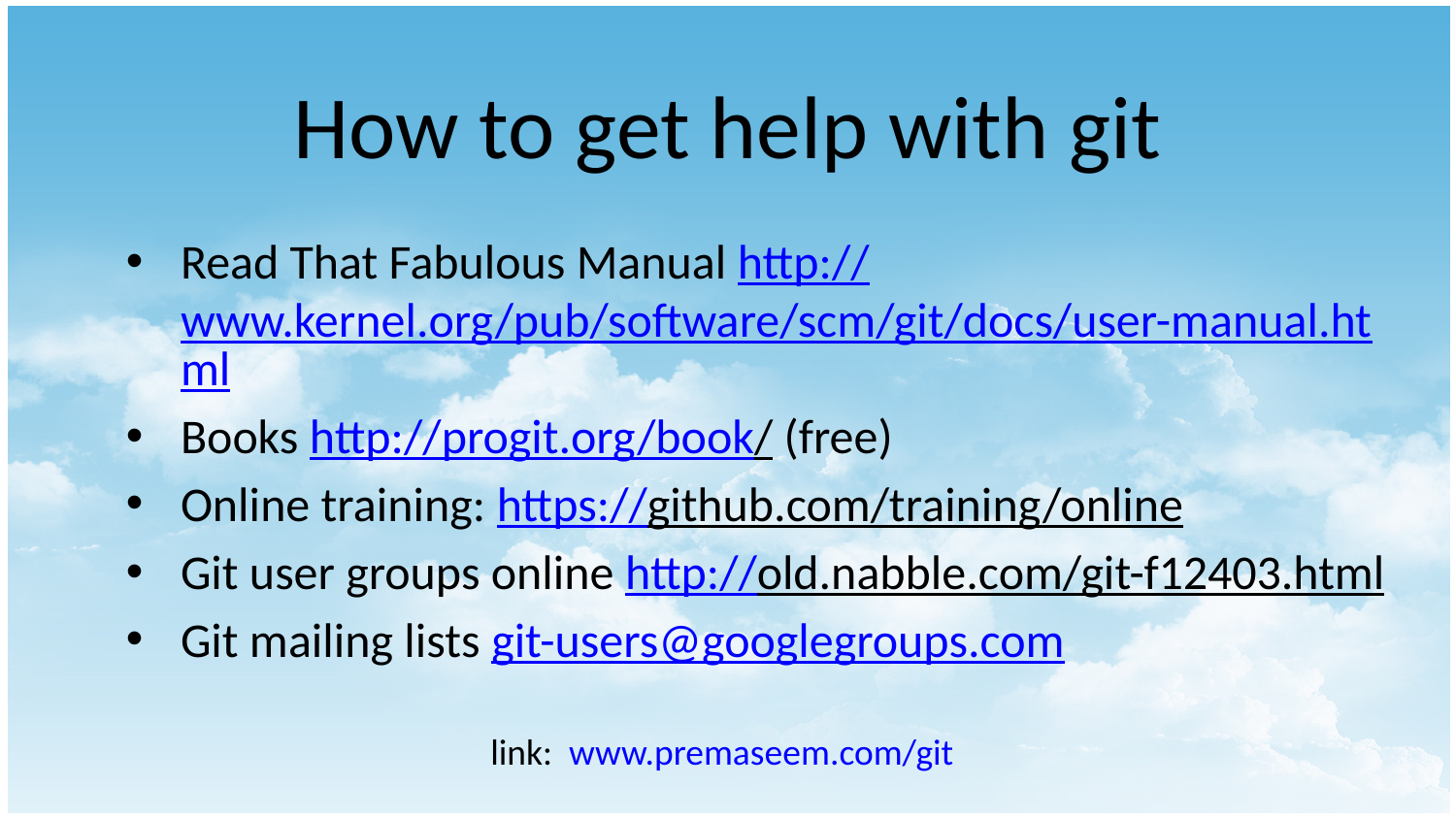

# How to get help with git
Read That Fabulous Manual http://www.kernel.org/pub/software/scm/git/docs/user-manual.html
Books http://progit.org/book/ (free)
Online training: https://github.com/training/online
Git user groups online http://old.nabble.com/git-f12403.html
Git mailing lists git-users@googlegroups.com
link:  www.premaseem.com/git